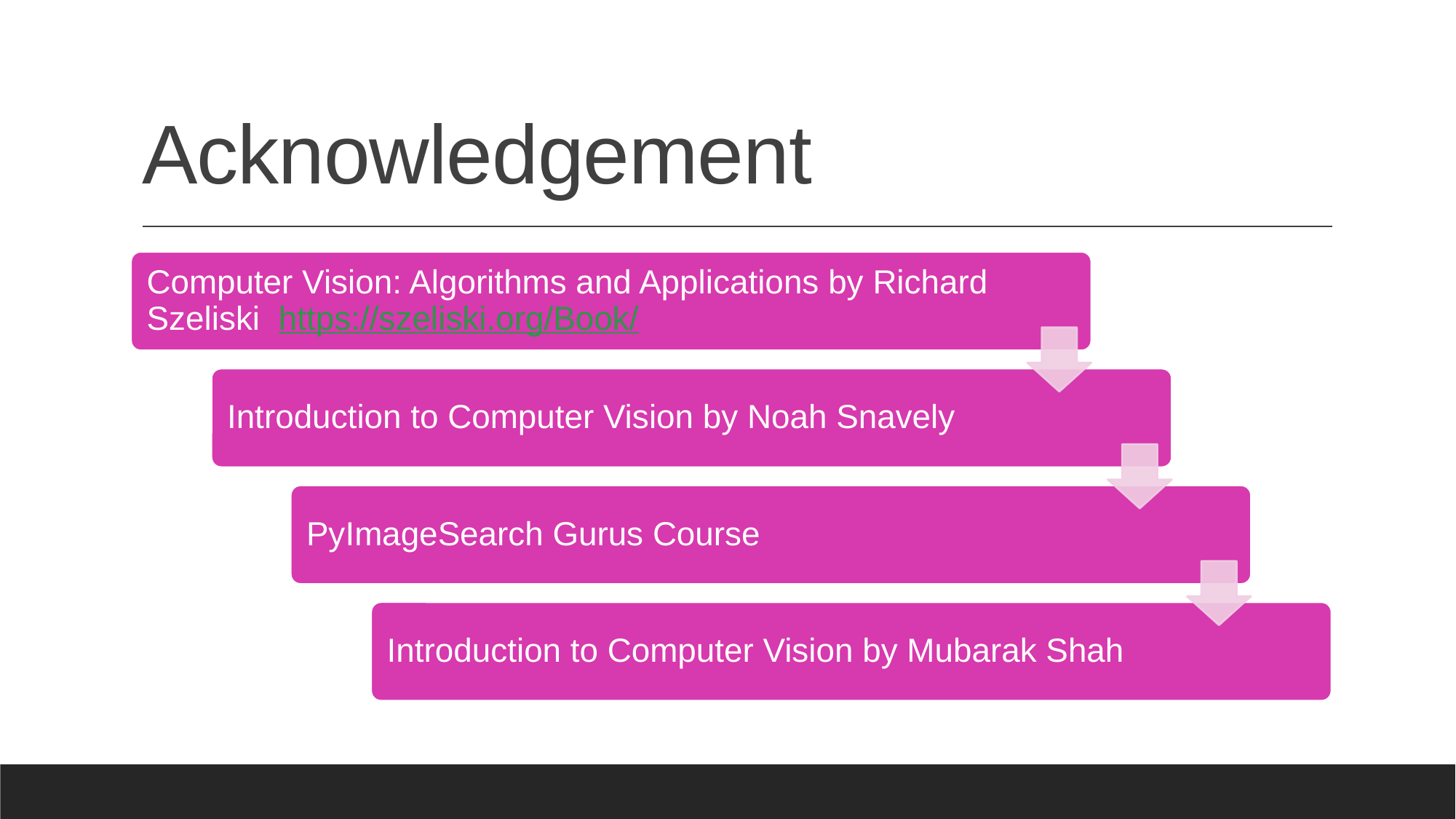

# Acknowledgement
Computer Vision: Algorithms and Applications by Richard Szeliski  https://szeliski.org/Book/
Introduction to Computer Vision by Noah Snavely
PyImageSearch Gurus Course
Introduction to Computer Vision by Mubarak Shah